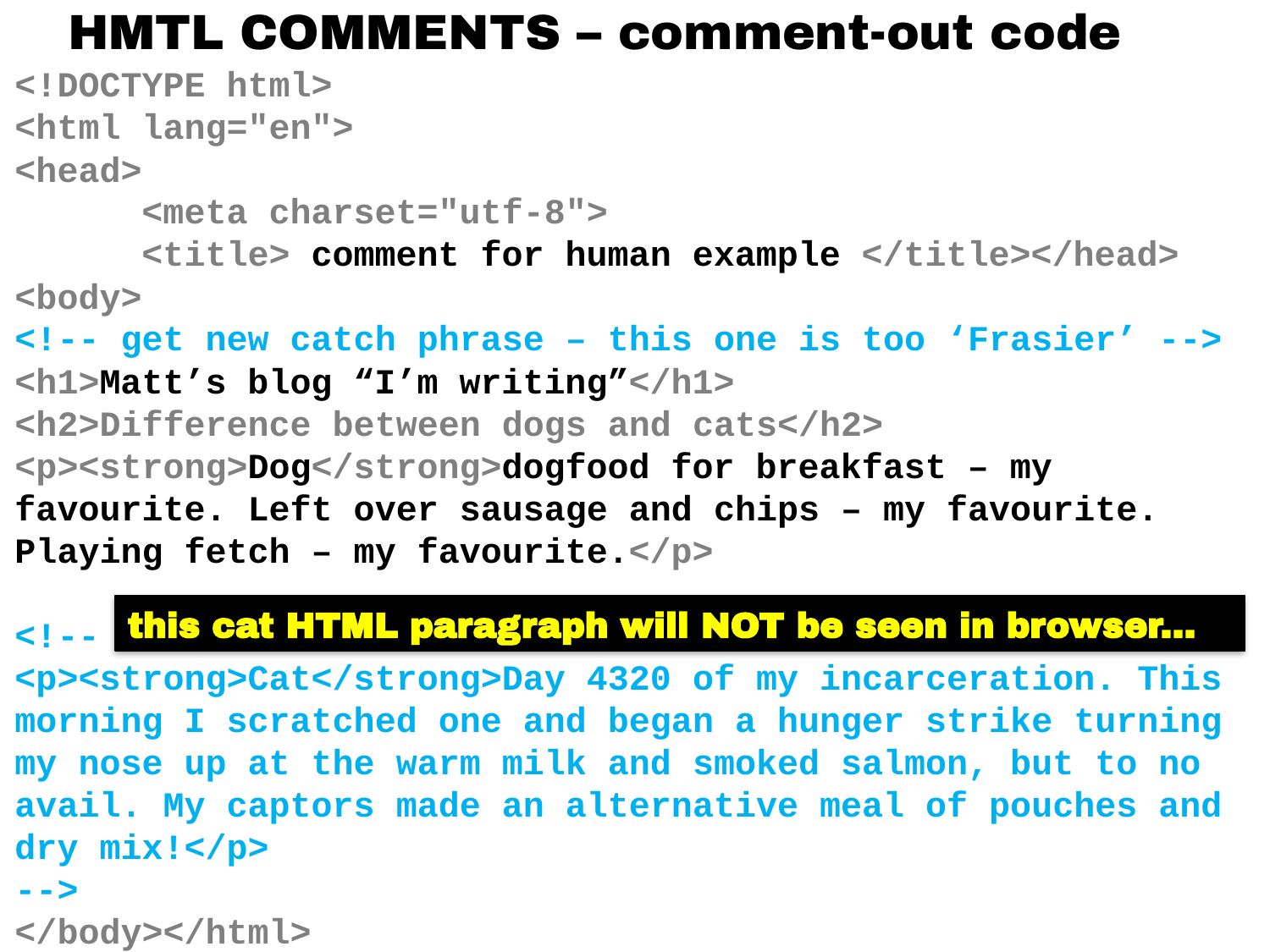

# HMTL COMMENTS – comment-out code
<!DOCTYPE html>
<html lang="en">
<head>
 	<meta charset="utf-8">
	<title> comment for human example </title></head>
<body>
<!-- get new catch phrase – this one is too ‘Frasier’ -->
<h1>Matt’s blog “I’m writing”</h1>
<h2>Difference between dogs and cats</h2>
<p><strong>Dog</strong>dogfood for breakfast – my favourite. Left over sausage and chips – my favourite. Playing fetch – my favourite.</p>

<!--
<p><strong>Cat</strong>Day 4320 of my incarceration. This morning I scratched one and began a hunger strike turning my nose up at the warm milk and smoked salmon, but to no avail. My captors made an alternative meal of pouches and dry mix!</p>
-->
</body></html>
this cat HTML paragraph will NOT be seen in browser...
Slide 30